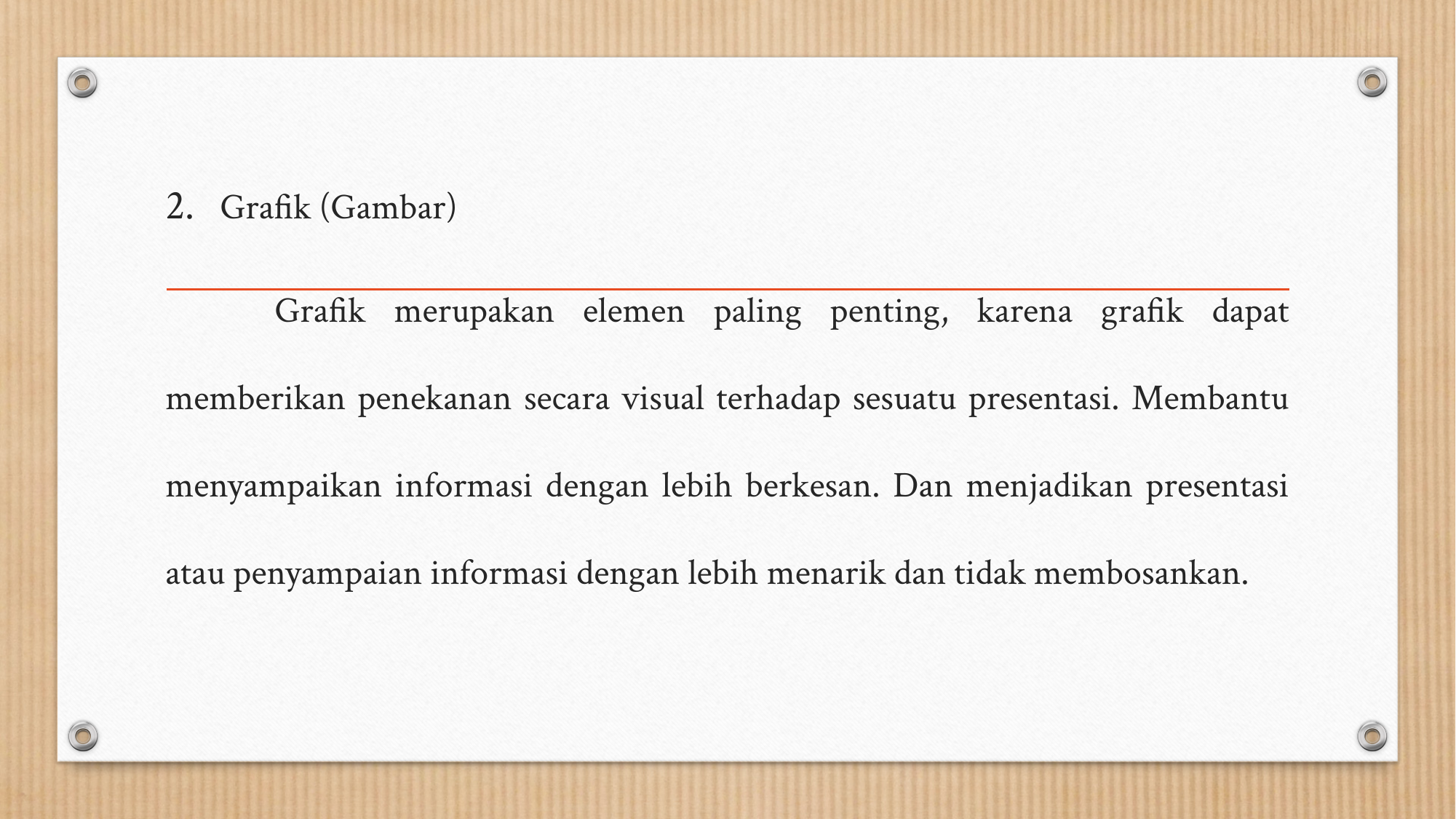

Grafik (Gambar)
	Grafik merupakan elemen paling penting, karena grafik dapat memberikan penekanan secara visual terhadap sesuatu presentasi. Membantu menyampaikan informasi dengan lebih berkesan. Dan menjadikan presentasi atau penyampaian informasi dengan lebih menarik dan tidak membosankan.